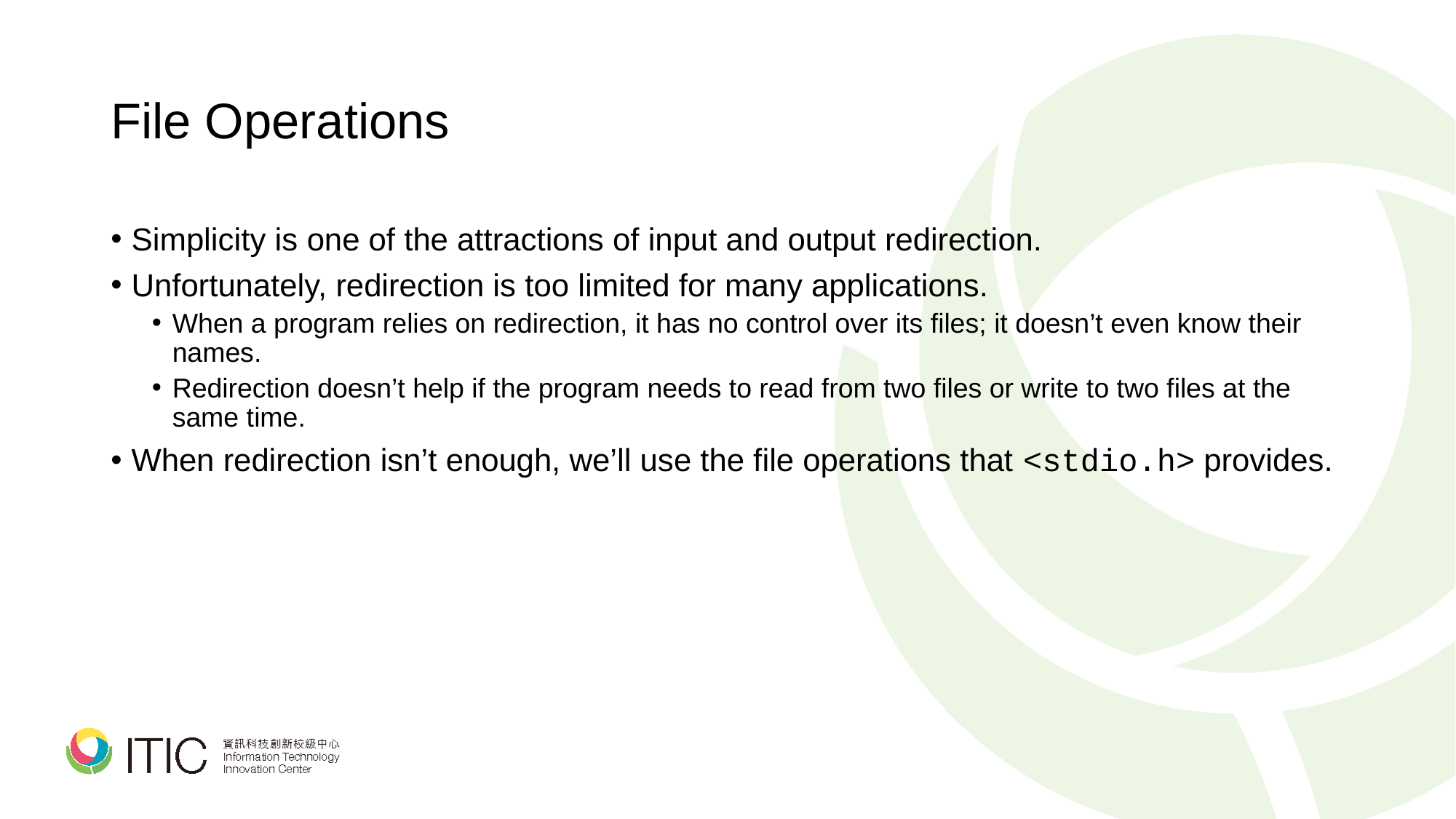

# File Operations
Simplicity is one of the attractions of input and output redirection.
Unfortunately, redirection is too limited for many applications.
When a program relies on redirection, it has no control over its files; it doesn’t even know their names.
Redirection doesn’t help if the program needs to read from two files or write to two files at the same time.
When redirection isn’t enough, we’ll use the file operations that <stdio.h> provides.